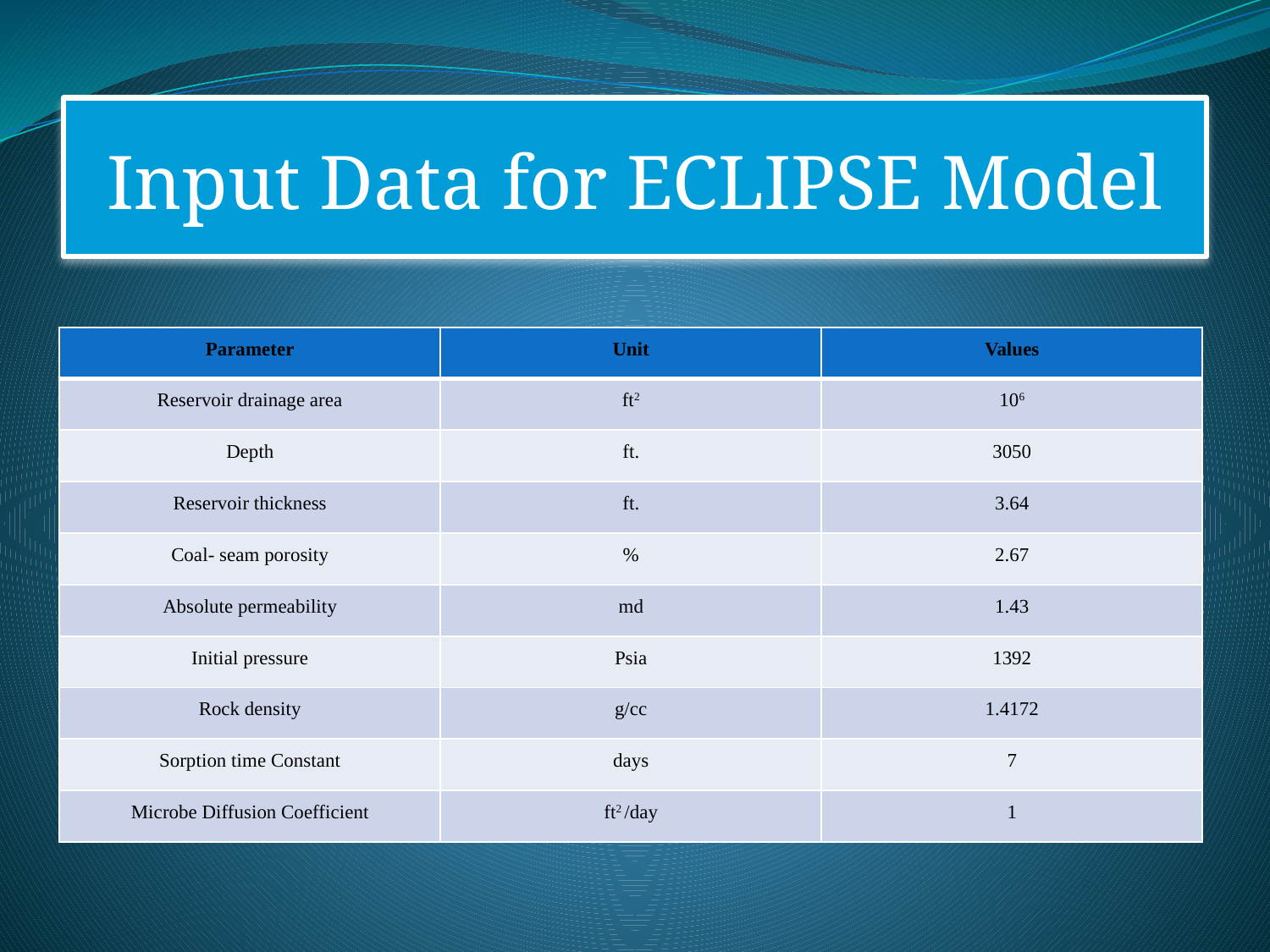

# Input Data for ECLIPSE Model
| Parameter | Unit | Values |
| --- | --- | --- |
| Reservoir drainage area | ft2 | 106 |
| Depth | ft. | 3050 |
| Reservoir thickness | ft. | 3.64 |
| Coal- seam porosity | % | 2.67 |
| Absolute permeability | md | 1.43 |
| Initial pressure | Psia | 1392 |
| Rock density | g/cc | 1.4172 |
| Sorption time Constant | days | 7 |
| Microbe Diffusion Coefficient | ft2 /day | 1 |